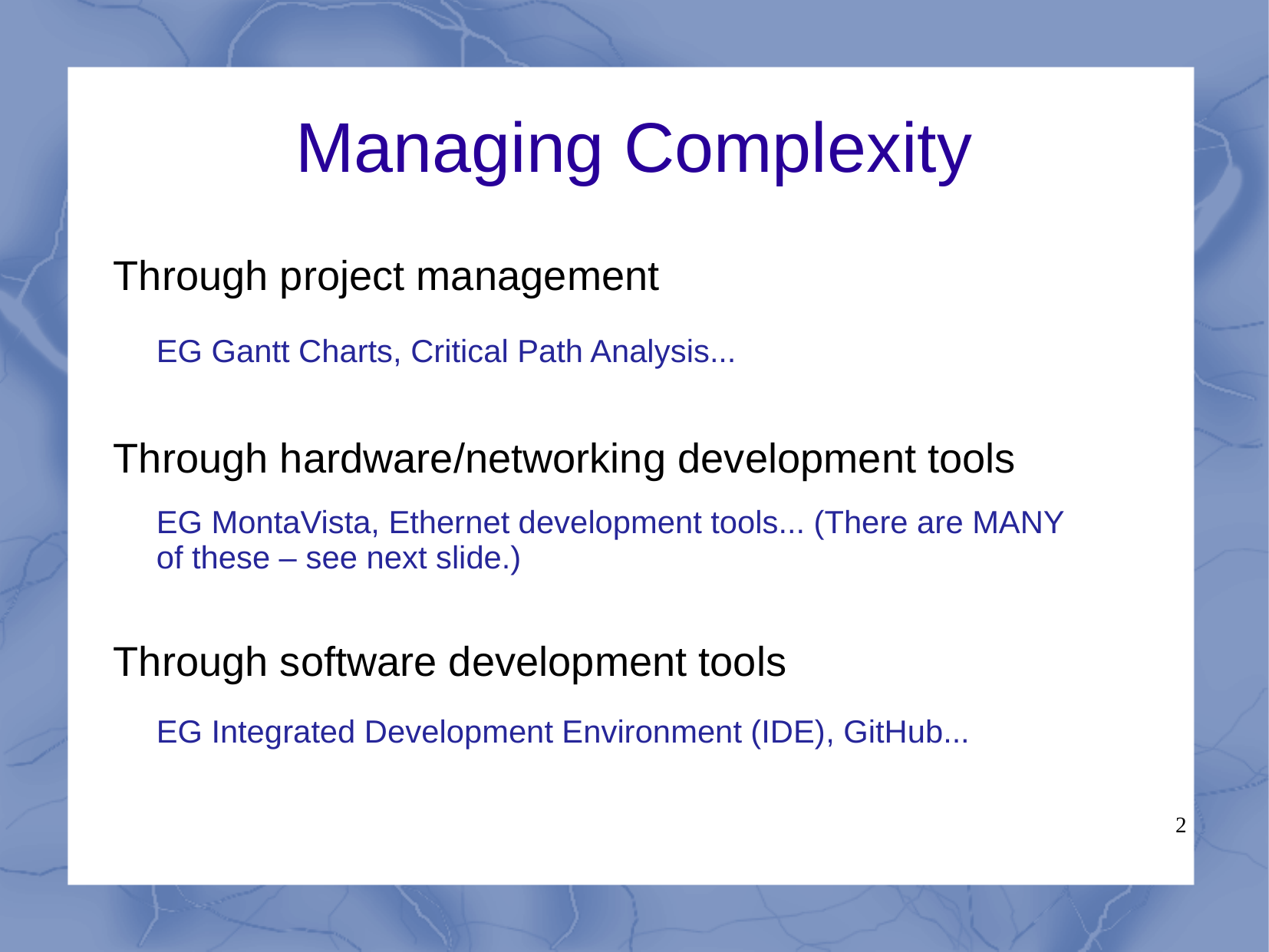

# Managing Complexity
Through project management
	EG Gantt Charts, Critical Path Analysis...

Through hardware/networking development tools
	EG MontaVista, Ethernet development tools... (There are MANY of these – see next slide.)

Through software development tools
	EG Integrated Development Environment (IDE), GitHub...

2